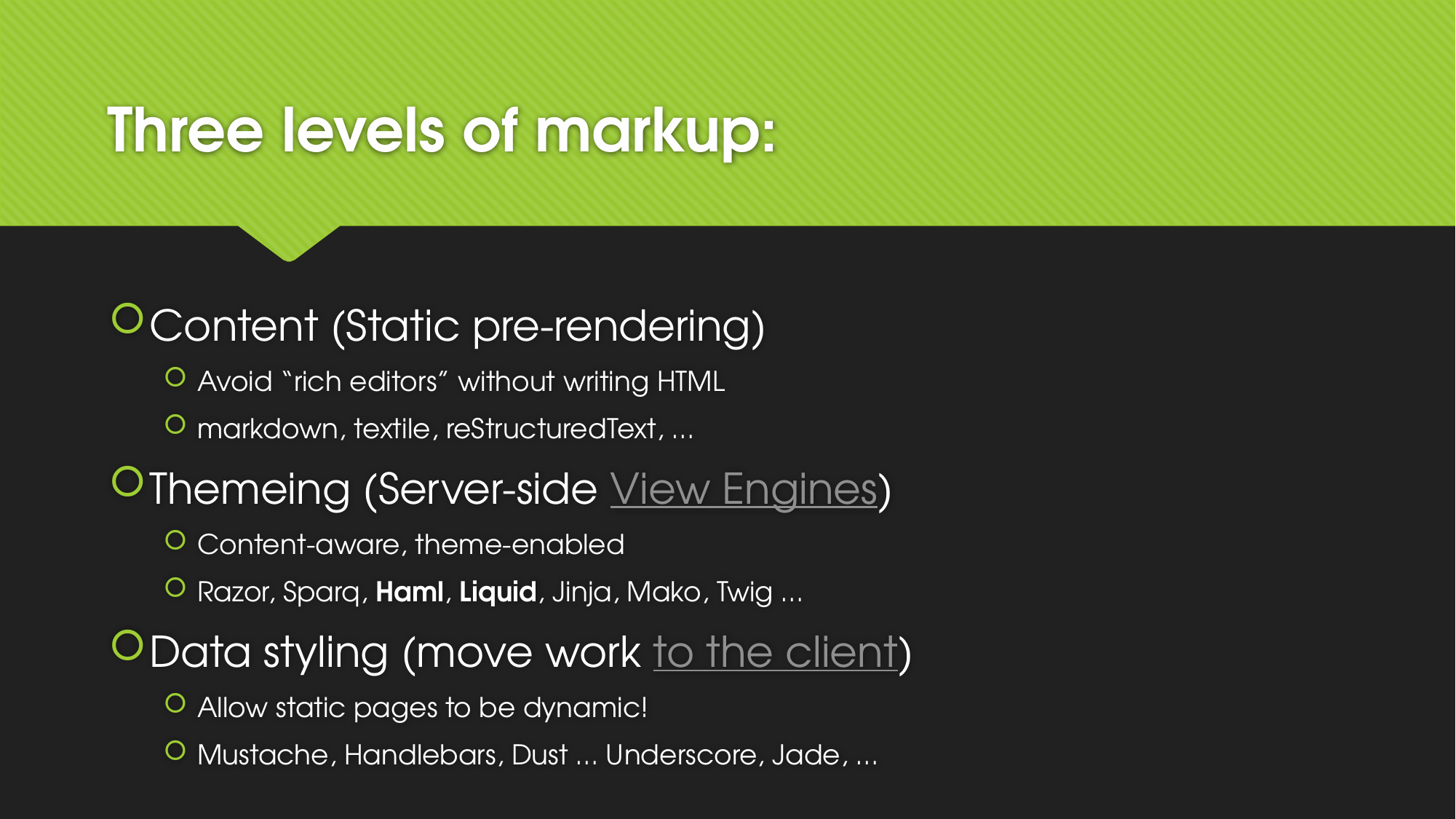

# Three levels of markup:
Content (Static pre-rendering)
Avoid “rich editors” without writing HTML
markdown, textile, reStructuredText, …
Themeing (Server-side View Engines)
Content-aware, theme-enabled
Razor, Sparq, Haml, Liquid, Jinja, Mako, Twig …
Data styling (move work to the client)
Allow static pages to be dynamic!
Mustache, Handlebars, Dust … Underscore, Jade, …